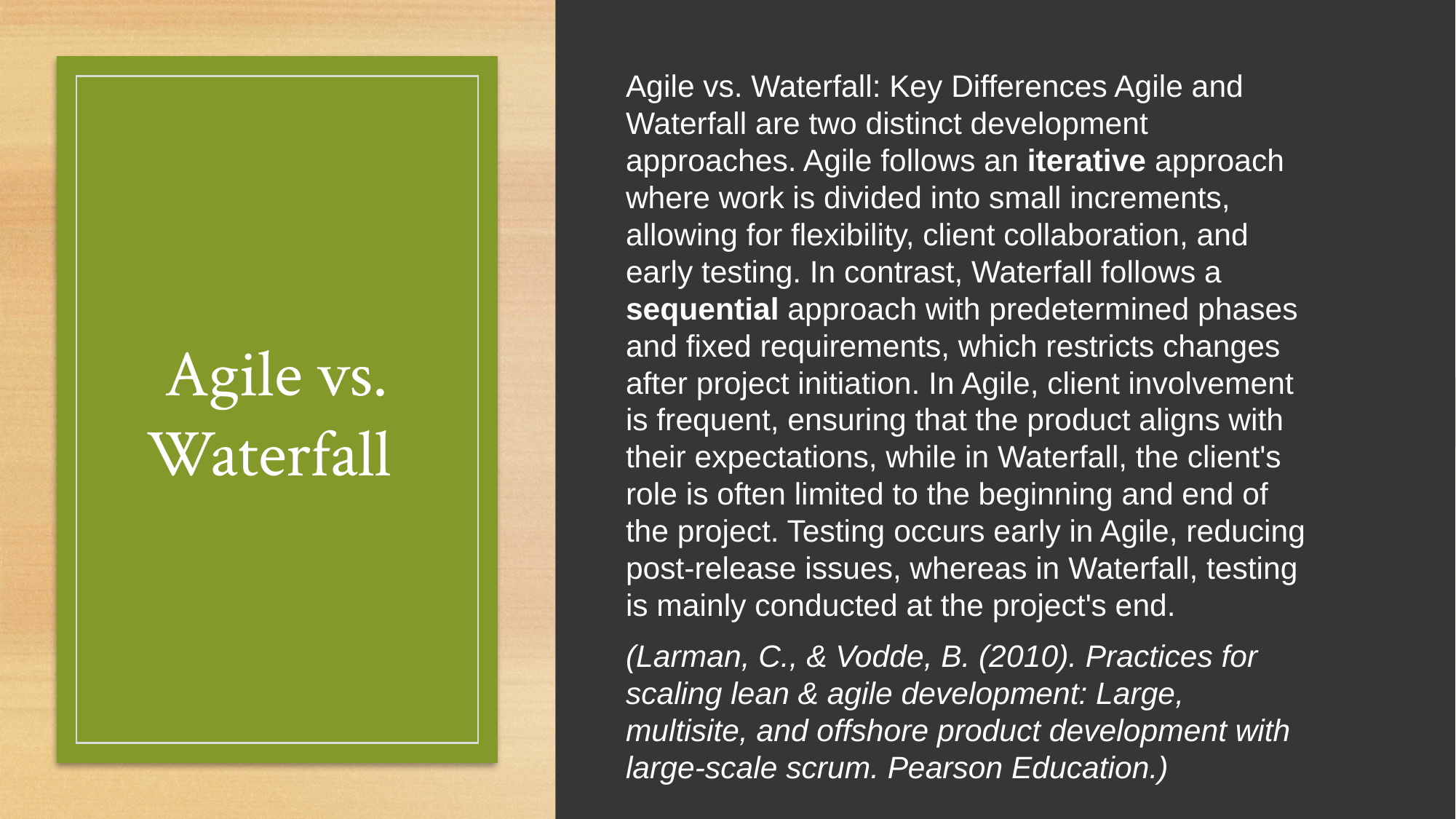

Agile vs. Waterfall: Key Differences Agile and Waterfall are two distinct development approaches. Agile follows an iterative approach where work is divided into small increments, allowing for flexibility, client collaboration, and early testing. In contrast, Waterfall follows a sequential approach with predetermined phases and fixed requirements, which restricts changes after project initiation. In Agile, client involvement is frequent, ensuring that the product aligns with their expectations, while in Waterfall, the client's role is often limited to the beginning and end of the project. Testing occurs early in Agile, reducing post-release issues, whereas in Waterfall, testing is mainly conducted at the project's end.
(Larman, C., & Vodde, B. (2010). Practices for scaling lean & agile development: Large, multisite, and offshore product development with large-scale scrum. Pearson Education.)

# Agile vs. Waterfall